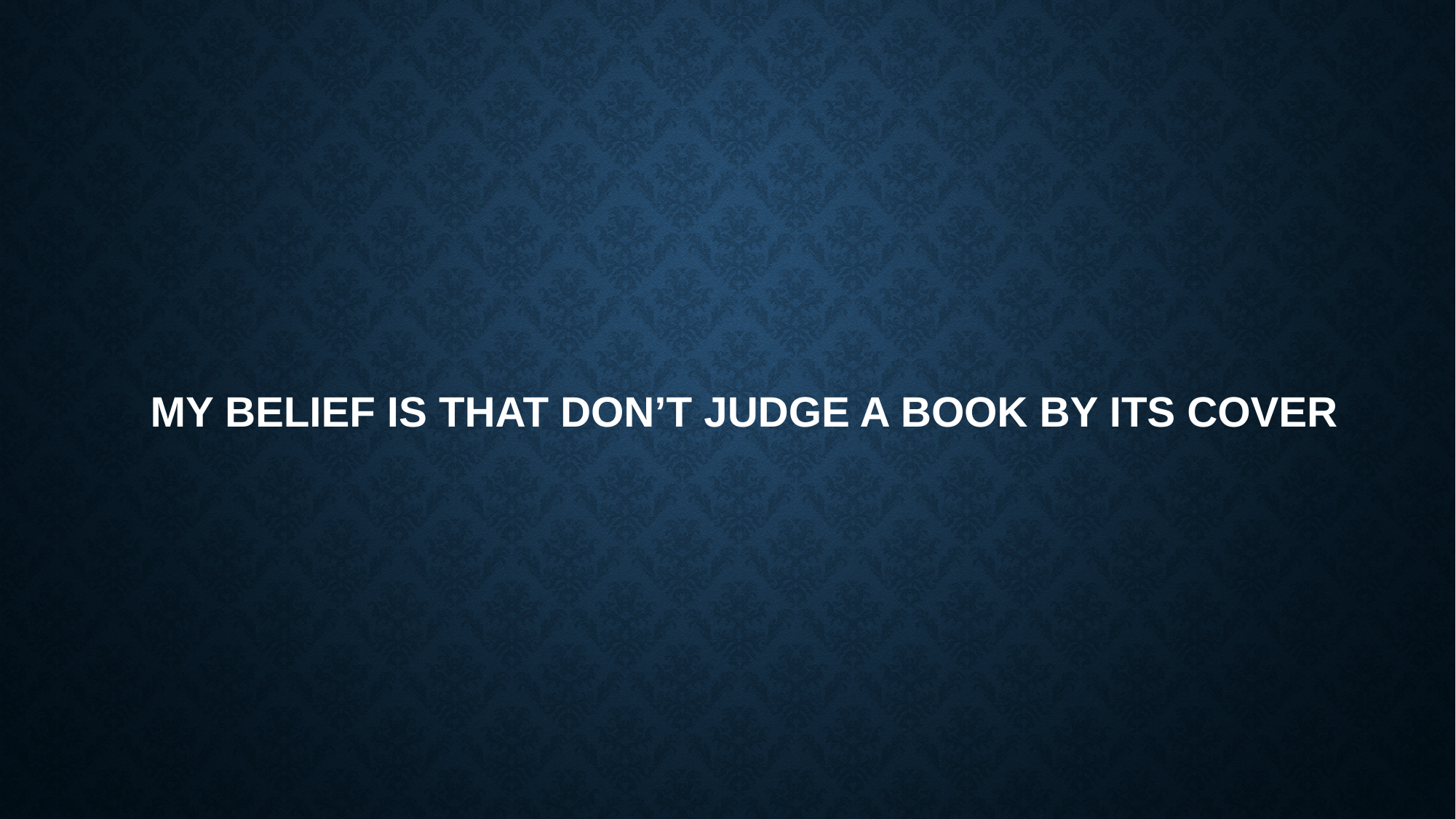

# My belief is that don’t judge a book by its cover